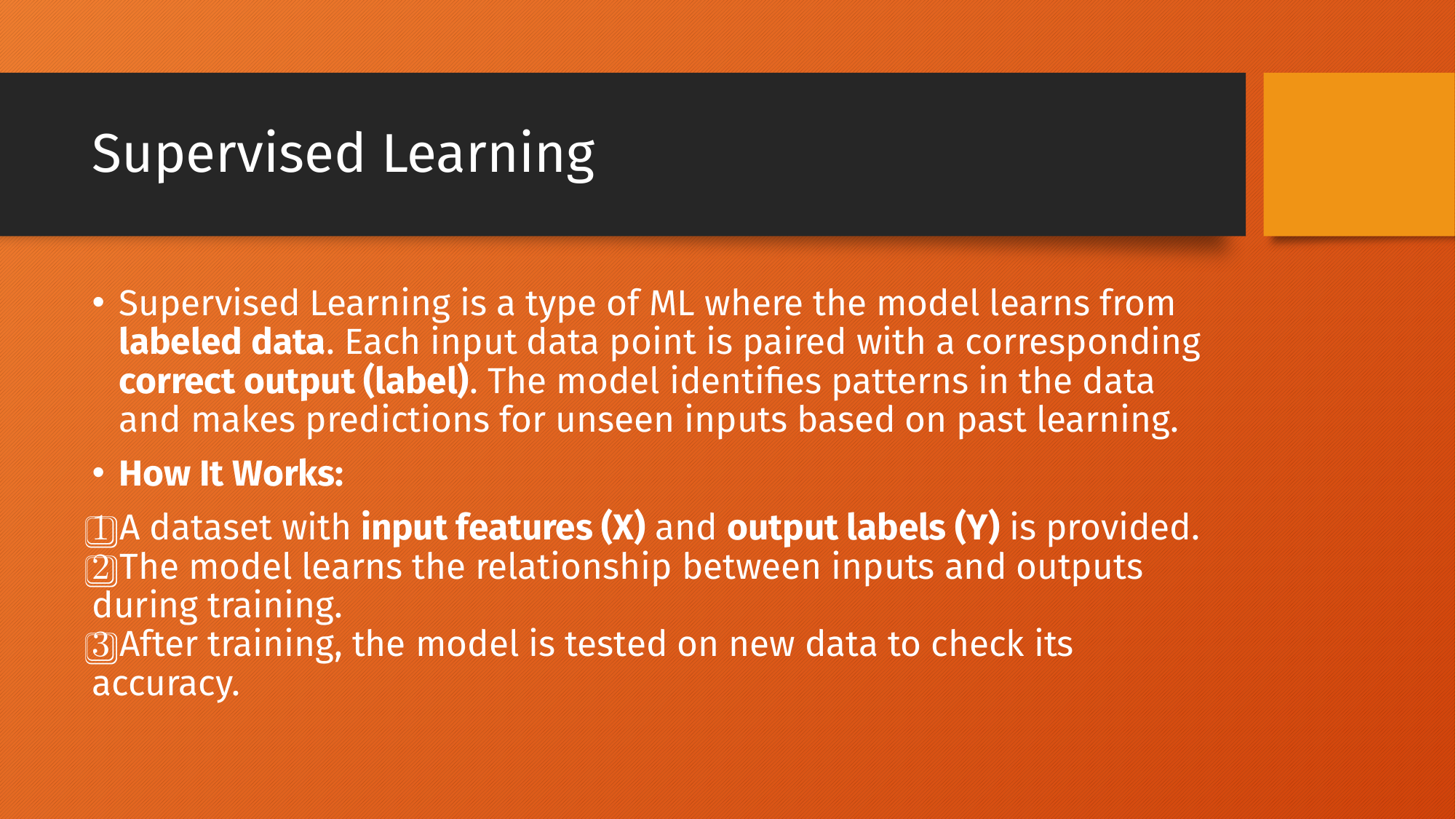

# Supervised Learning
Supervised Learning is a type of ML where the model learns from labeled data. Each input data point is paired with a corresponding correct output (label). The model identifies patterns in the data and makes predictions for unseen inputs based on past learning.
How It Works:
1️⃣ A dataset with input features (X) and output labels (Y) is provided.
2️⃣ The model learns the relationship between inputs and outputs during training.
3️⃣ After training, the model is tested on new data to check its accuracy.